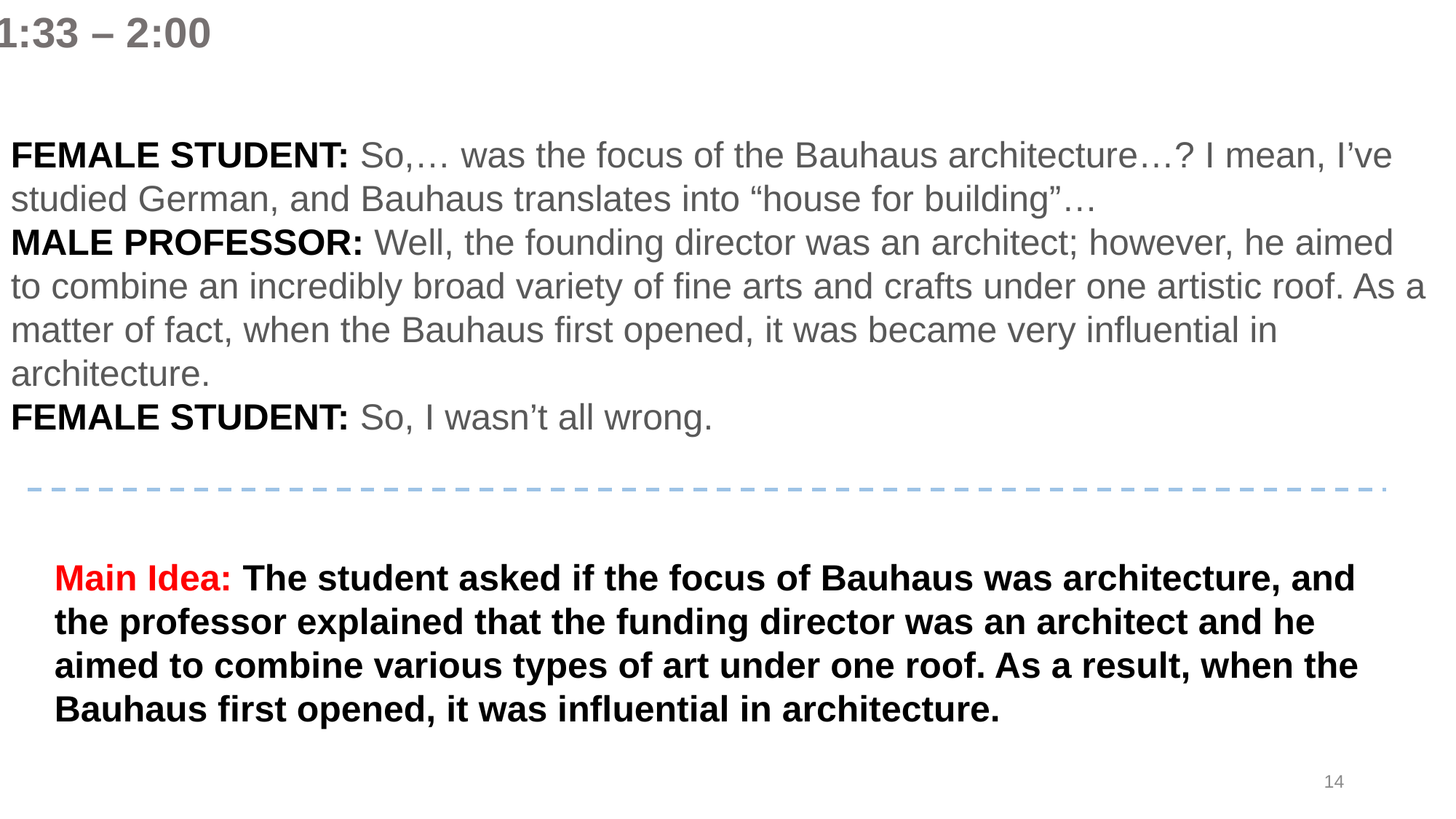

1:33 – 2:00
FEMALE STUDENT: So,… was the focus of the Bauhaus architecture…? I mean, I’ve studied German, and Bauhaus translates into “house for building”…
MALE PROFESSOR: Well, the founding director was an architect; however, he aimed to combine an incredibly broad variety of fine arts and crafts under one artistic roof. As a matter of fact, when the Bauhaus first opened, it was became very influential in architecture.
FEMALE STUDENT: So, I wasn’t all wrong.
Main Idea: The student asked if the focus of Bauhaus was architecture, and the professor explained that the funding director was an architect and he aimed to combine various types of art under one roof. As a result, when the Bauhaus first opened, it was influential in architecture.
14